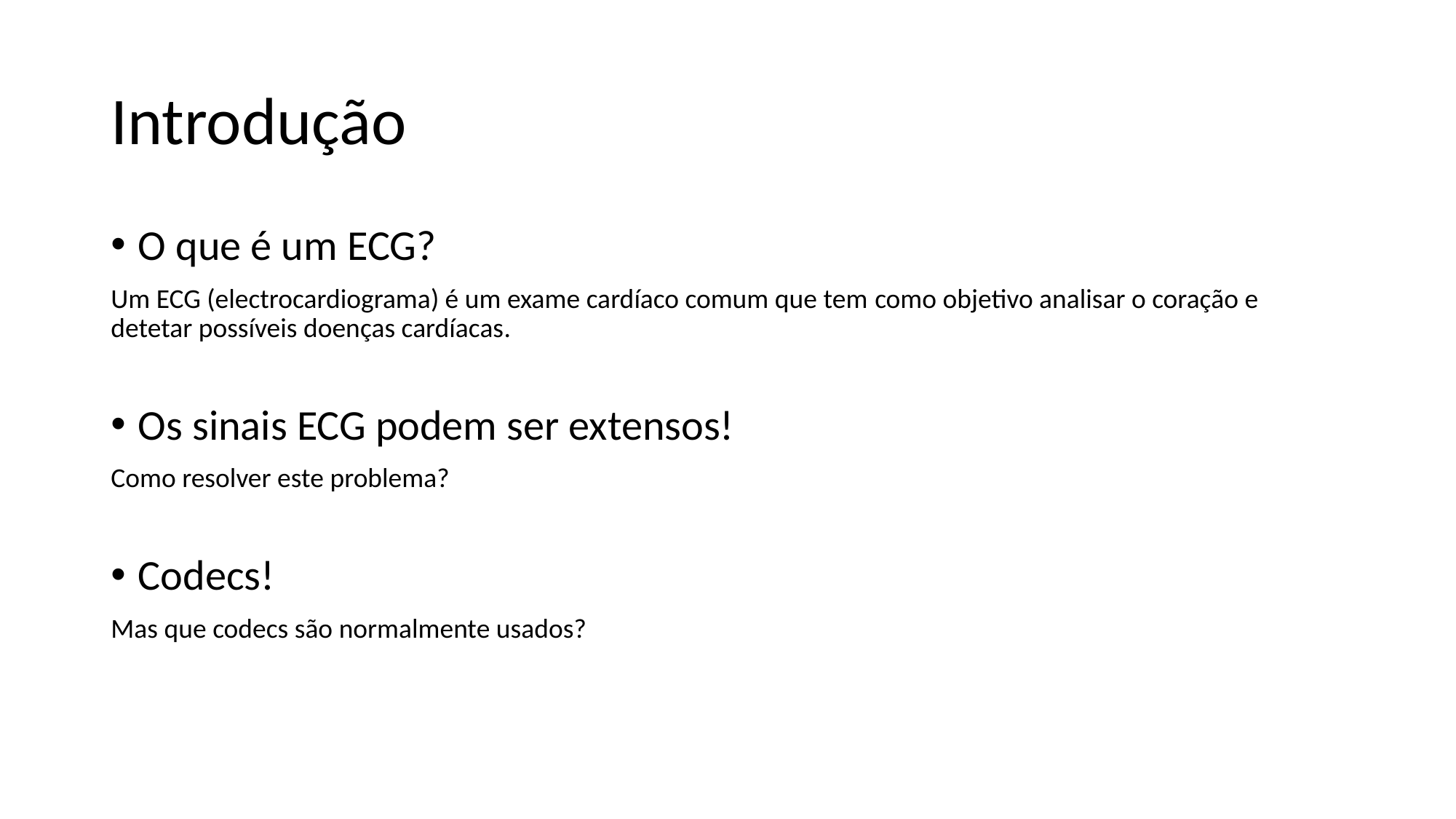

# Introdução
O que é um ECG?
Um ECG (electrocardiograma) é um exame cardíaco comum que tem como objetivo analisar o coração e detetar possíveis doenças cardíacas.

Os sinais ECG podem ser extensos!
Como resolver este problema?

Codecs!
Mas que codecs são normalmente usados?